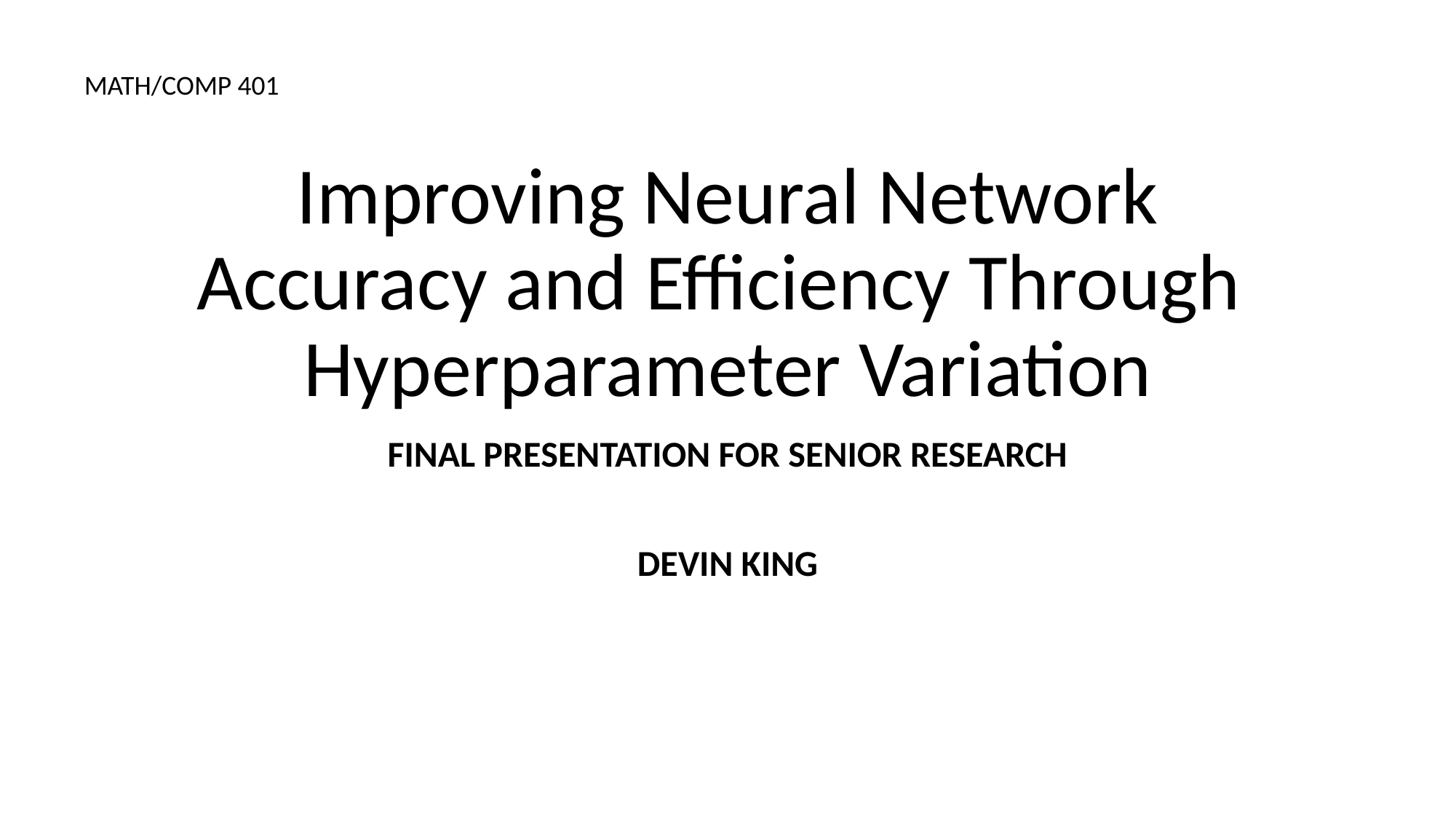

MATH/COMP 401
# Improving Neural Network Accuracy and Efficiency Through Hyperparameter Variation
FINAL PRESENTATION FOR SENIOR RESEARCH

DEVIN KING